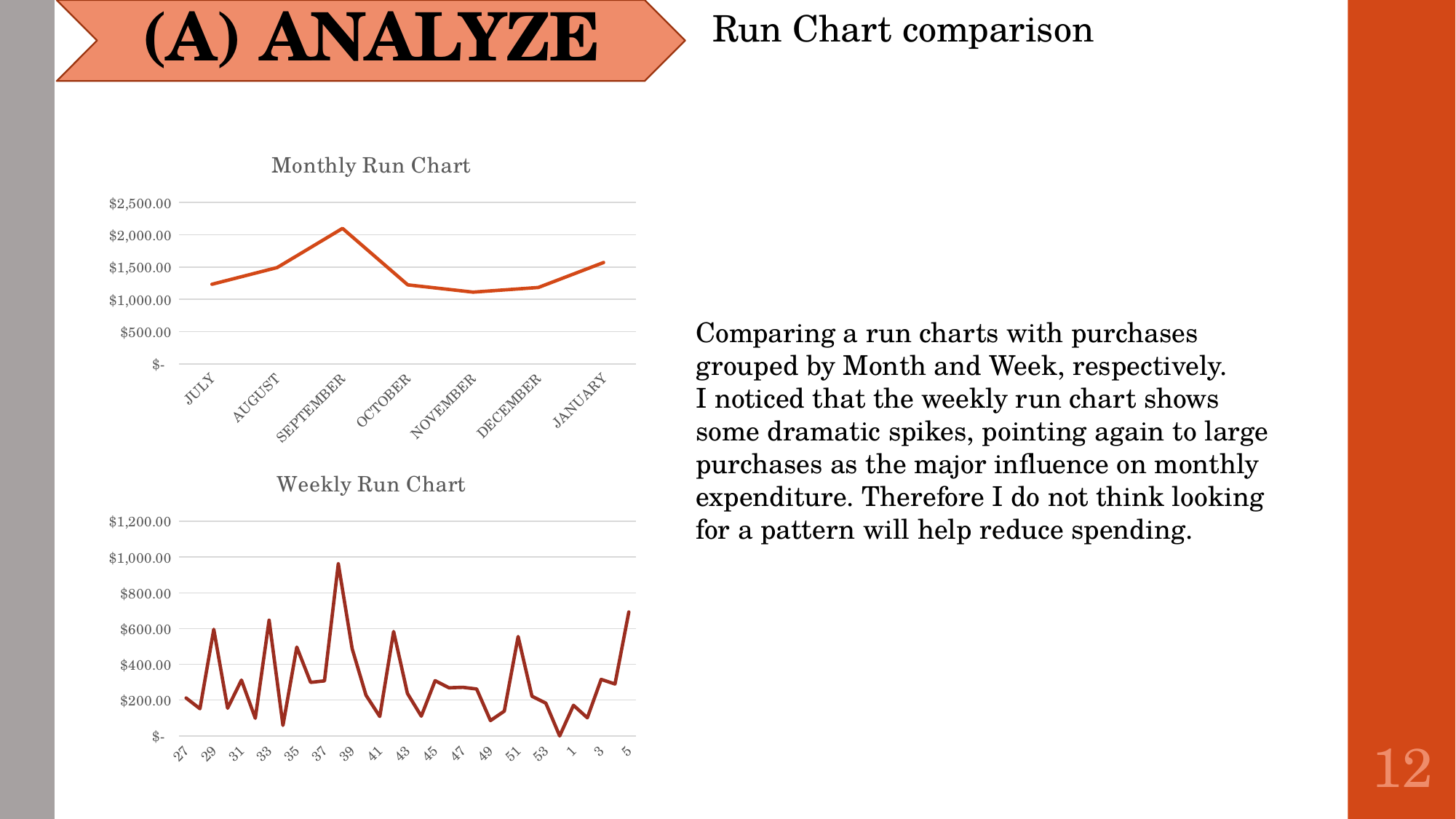

(A) ANALYZE
Run Chart comparison

### Chart: Monthly Run Chart

| Category | Month Averages |
|---|---|
| JULY | 1234.6699999999998 |
| AUGUST | 1493.3799999999999 |
| SEPTEMBER | 2099.83 |
| OCTOBER | 1225.6999999999998 |
| NOVEMBER | 1112.01 |
| DECEMBER | 1184.6000000000001 |
| JANUARY | 1571.71 |
Comparing a run charts with purchases grouped by Month and Week, respectively.
I noticed that the weekly run chart shows some dramatic spikes, pointing again to large purchases as the major influence on monthly expenditure. Therefore I do not think looking for a pattern will help reduce spending.

### Chart: Weekly Run Chart

| Category |  |
|---|---|
| 27 | 212.07 |
| 28 | 152.04 |
| 29 | 596.02 |
| 30 | 154.64 |
| 31 | 312.1 |
| 32 | 98.56 |
| 33 | 647.12 |
| 34 | 58.769999999999996 |
| 35 | 496.72999999999996 |
| 36 | 299.40999999999997 |
| 37 | 307.84 |
| 38 | 962.5200000000001 |
| 39 | 488.05999999999995 |
| 40 | 227.76 |
| 41 | 108.48 |
| 42 | 583.6400000000001 |
| 43 | 237.34 |
| 44 | 110.47999999999999 |
| 45 | 308.9700000000001 |
| 46 | 268.95 |
| 47 | 271.82 |
| 48 | 262.27000000000004 |
| 49 | 85.75 |
| 50 | 138.52 |
| 51 | 555.4799999999999 |
| 52 | 221.70000000000005 |
| 53 | 183.15 |
| 54 | 0.0 |
| 1 | 171.20000000000002 |
| 2 | 101.41 |
| 3 | 315.90999999999997 |
| 4 | 290.16 |
| 5 | 693.0300000000001 |
12